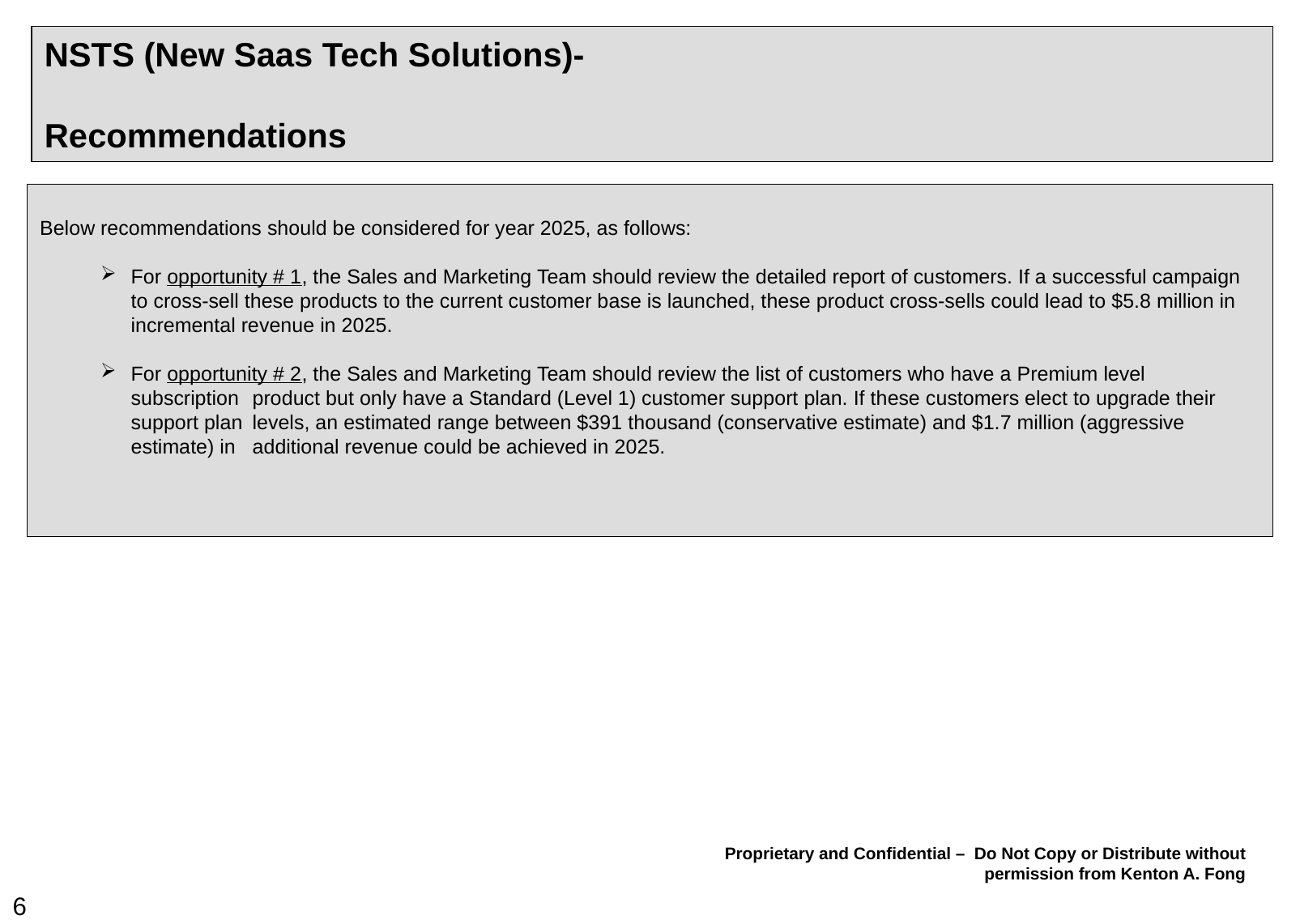

# NSTS (New Saas Tech Solutions)- Recommendations

Below recommendations should be considered for year 2025, as follows:

For opportunity # 1, the Sales and Marketing Team should review the detailed report of customers. If a successful campaign to cross-sell these products to the current customer base is launched, these product cross-sells could lead to $5.8 million in incremental revenue in 2025.

For opportunity # 2, the Sales and Marketing Team should review the list of customers who have a Premium level subscription 	product but only have a Standard (Level 1) customer support plan. If these customers elect to upgrade their support plan 	levels, an estimated range between $391 thousand (conservative estimate) and $1.7 million (aggressive estimate) in 	additional revenue could be achieved in 2025.

6